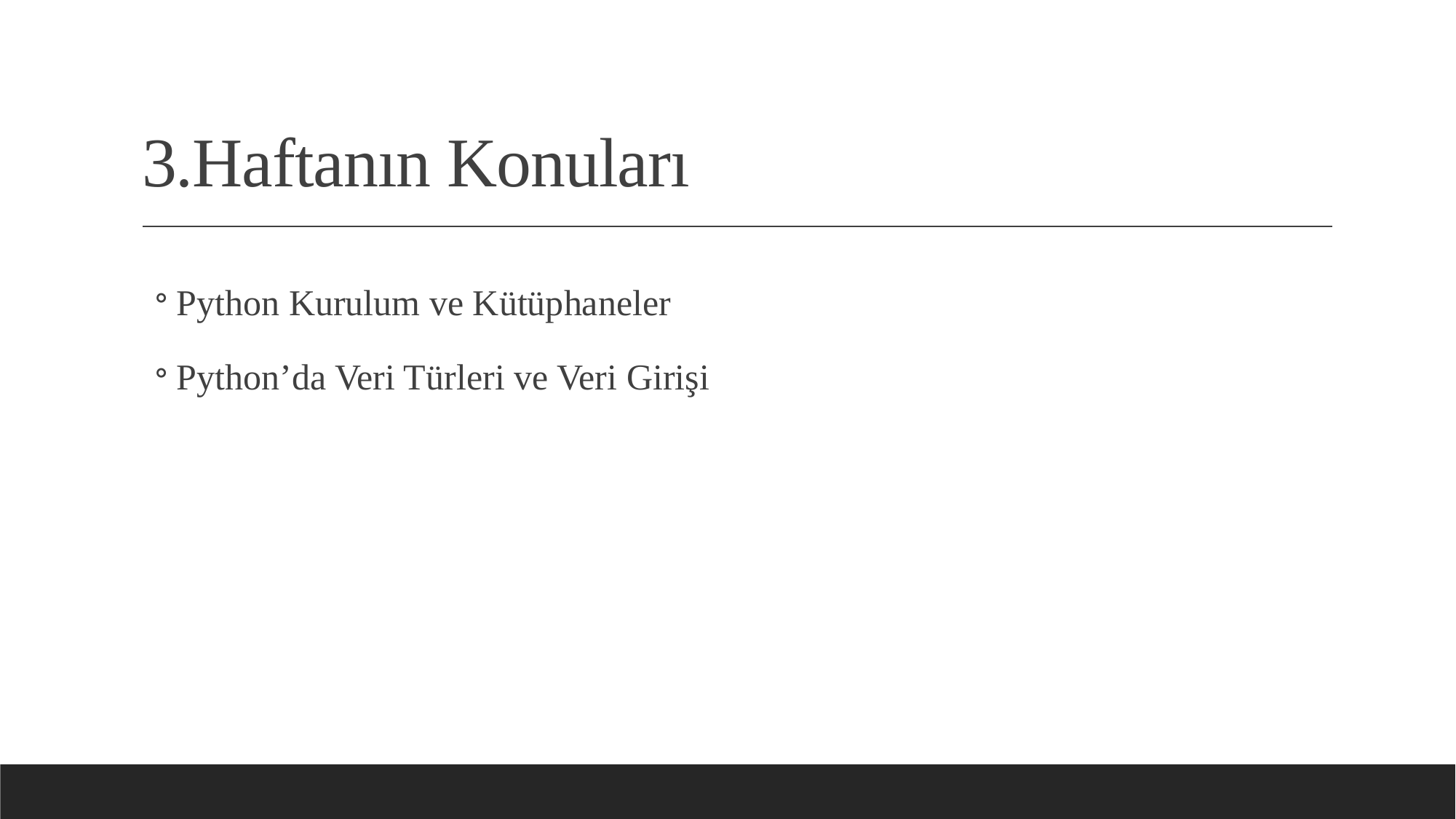

# 3.Haftanın Konuları
Python Kurulum ve Kütüphaneler
Python’da Veri Türleri ve Veri Girişi